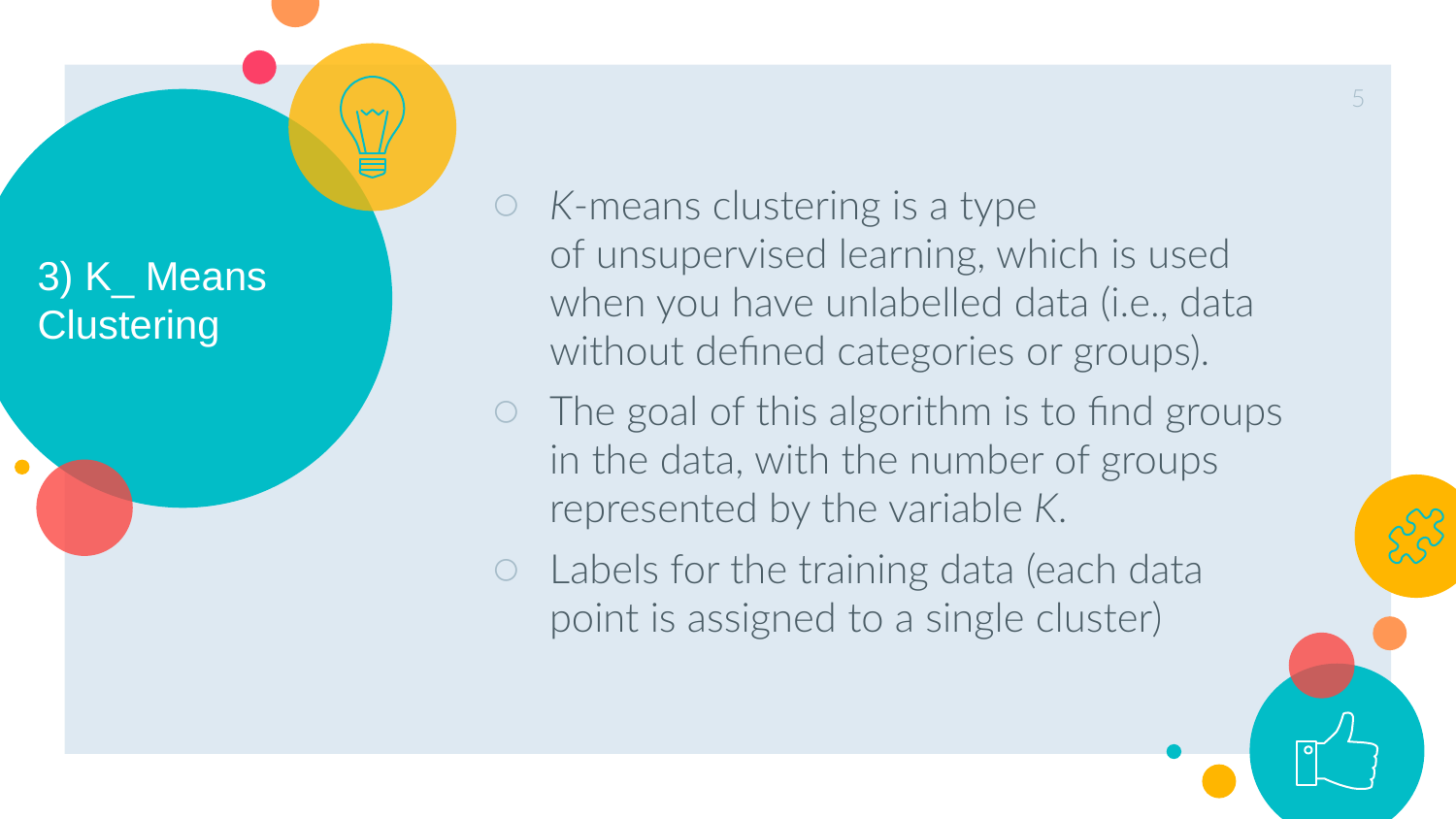

5
# 3) K_ Means Clustering
K-means clustering is a type of unsupervised learning, which is used when you have unlabelled data (i.e., data without defined categories or groups).
The goal of this algorithm is to find groups in the data, with the number of groups represented by the variable K.
Labels for the training data (each data point is assigned to a single cluster)